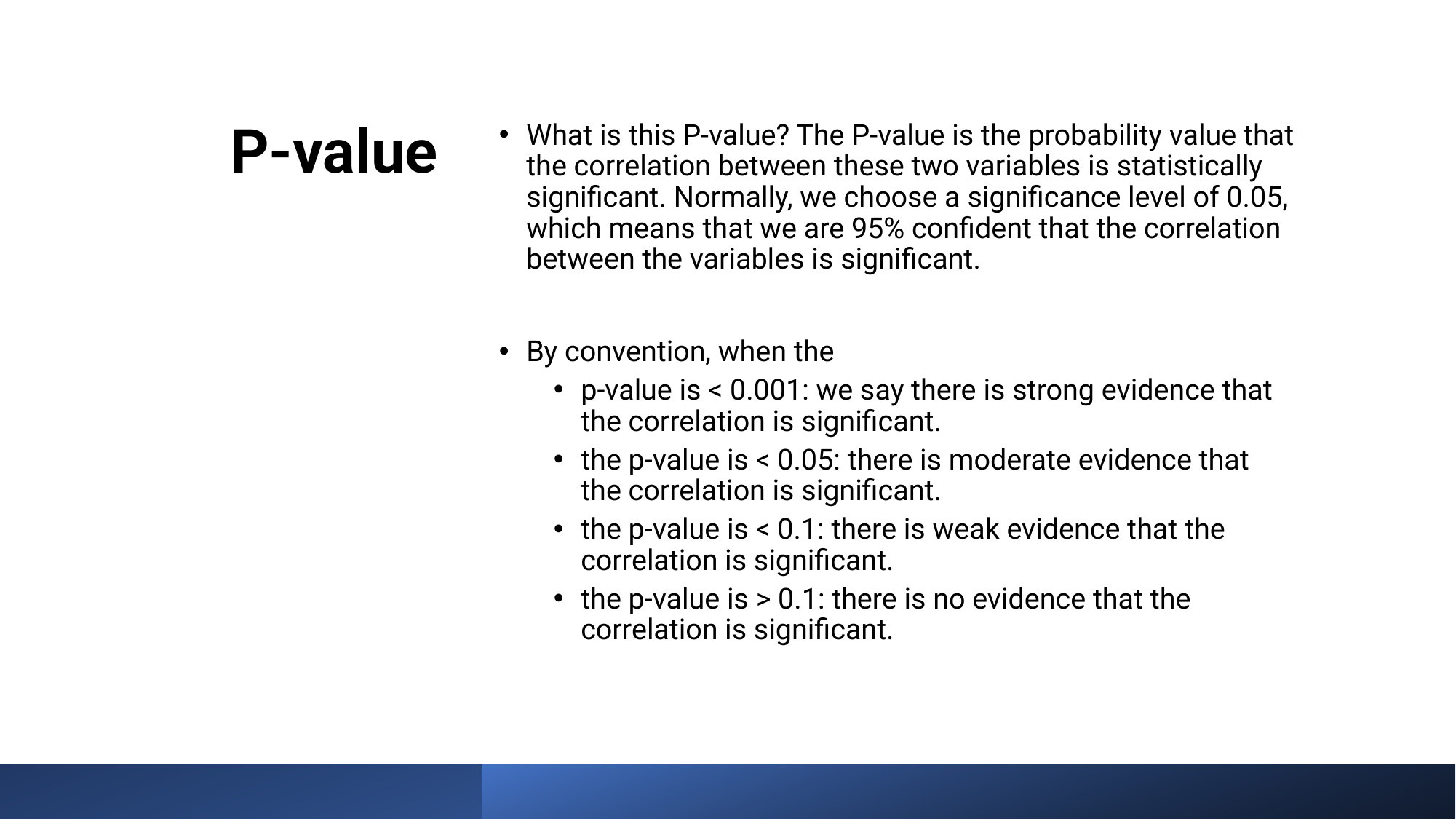

# P-value
What is this P-value? The P-value is the probability value that the correlation between these two variables is statistically significant. Normally, we choose a significance level of 0.05, which means that we are 95% confident that the correlation between the variables is significant.

By convention, when the
p-value is < 0.001: we say there is strong evidence that the correlation is significant.
the p-value is < 0.05: there is moderate evidence that the correlation is significant.
the p-value is < 0.1: there is weak evidence that the correlation is significant.
the p-value is > 0.1: there is no evidence that the correlation is significant.